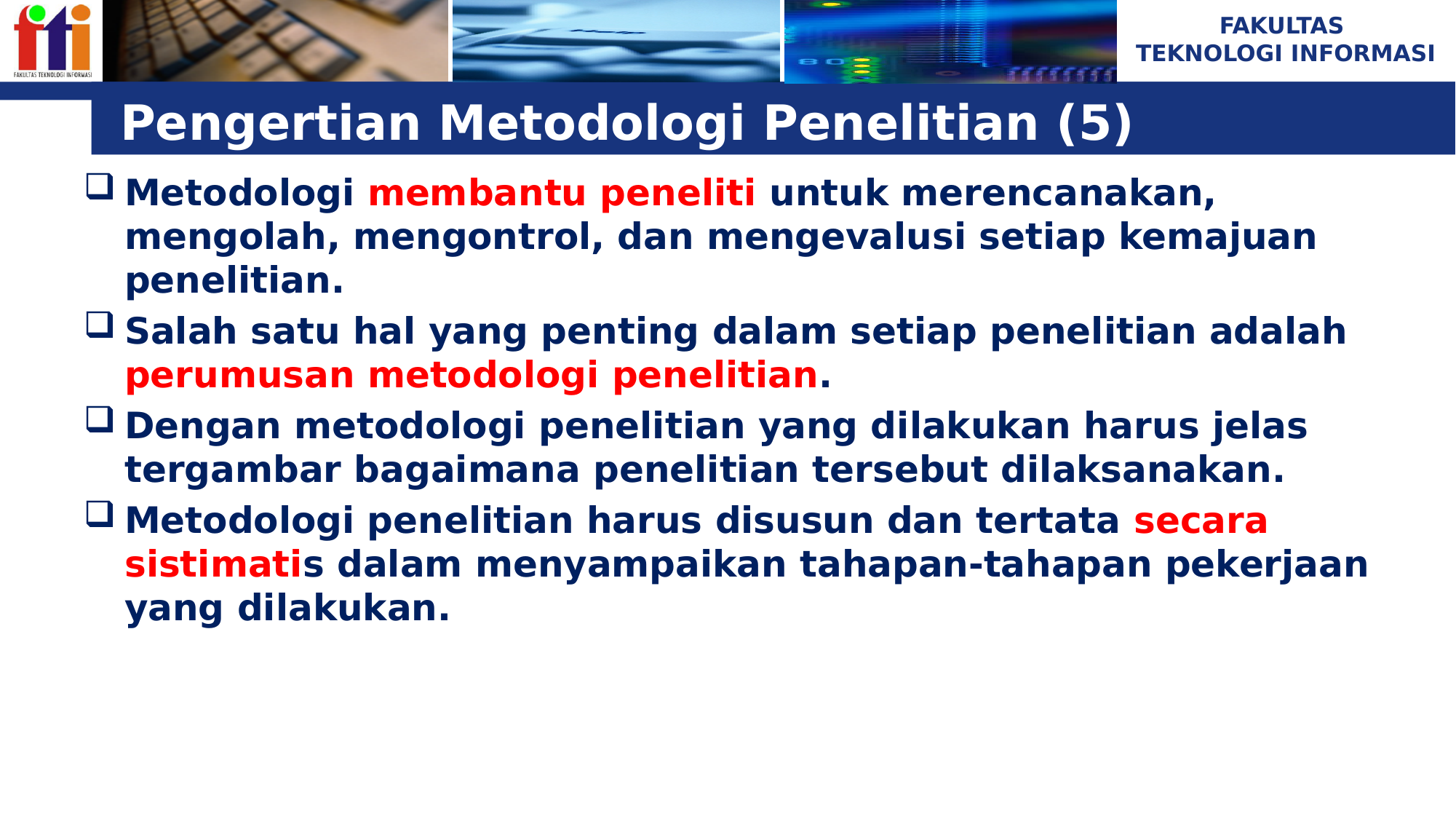

# Pengertian Metodologi Penelitian (5)
Metodologi membantu peneliti untuk merencanakan, mengolah, mengontrol, dan mengevalusi setiap kemajuan penelitian.
Salah satu hal yang penting dalam setiap penelitian adalah perumusan metodologi penelitian.
Dengan metodologi penelitian yang dilakukan harus jelas tergambar bagaimana penelitian tersebut dilaksanakan.
Metodologi penelitian harus disusun dan tertata secara sistimatis dalam menyampaikan tahapan-tahapan pekerjaan yang dilakukan.